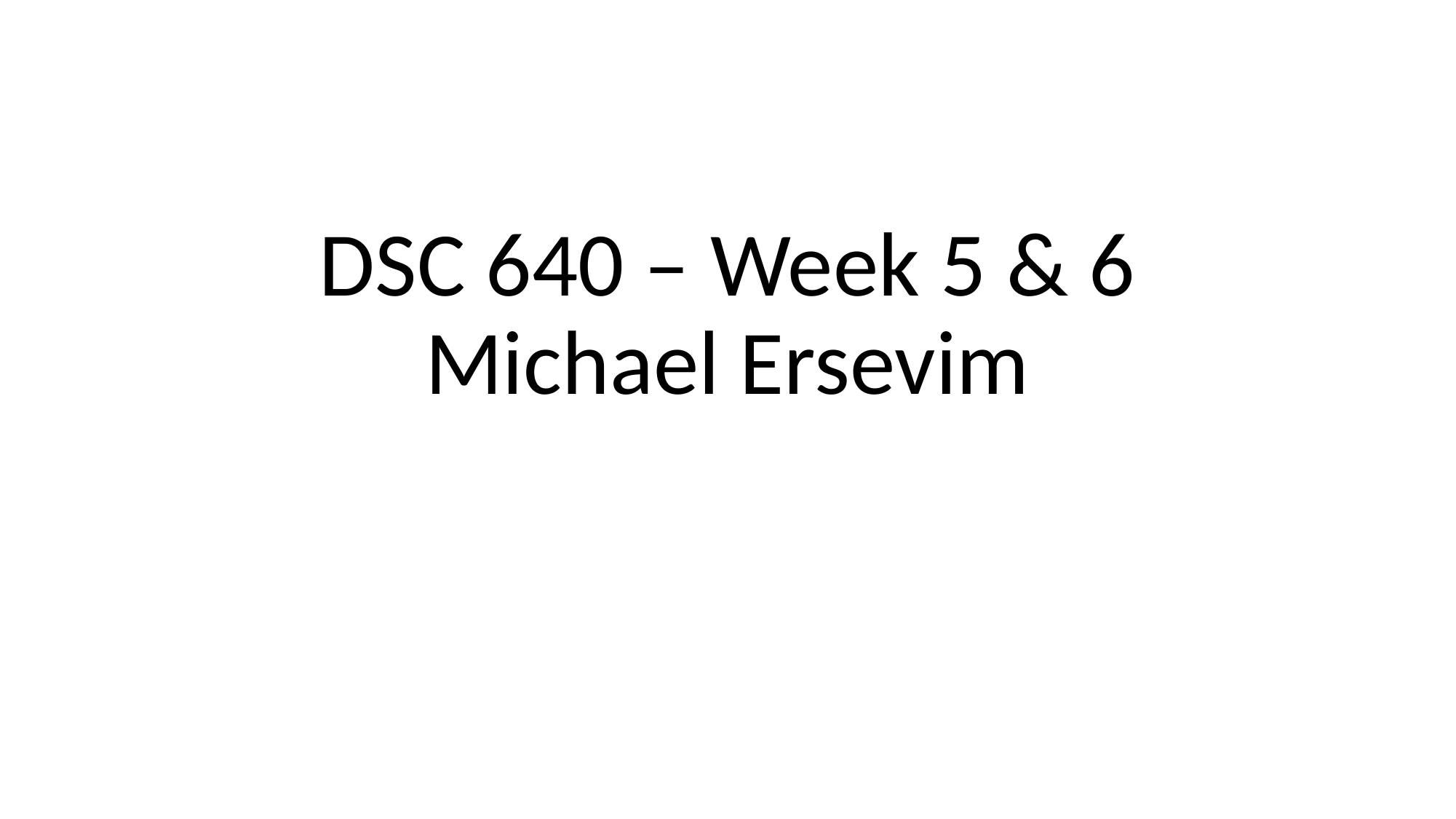

# DSC 640 – Week 5 & 6 Michael Ersevim